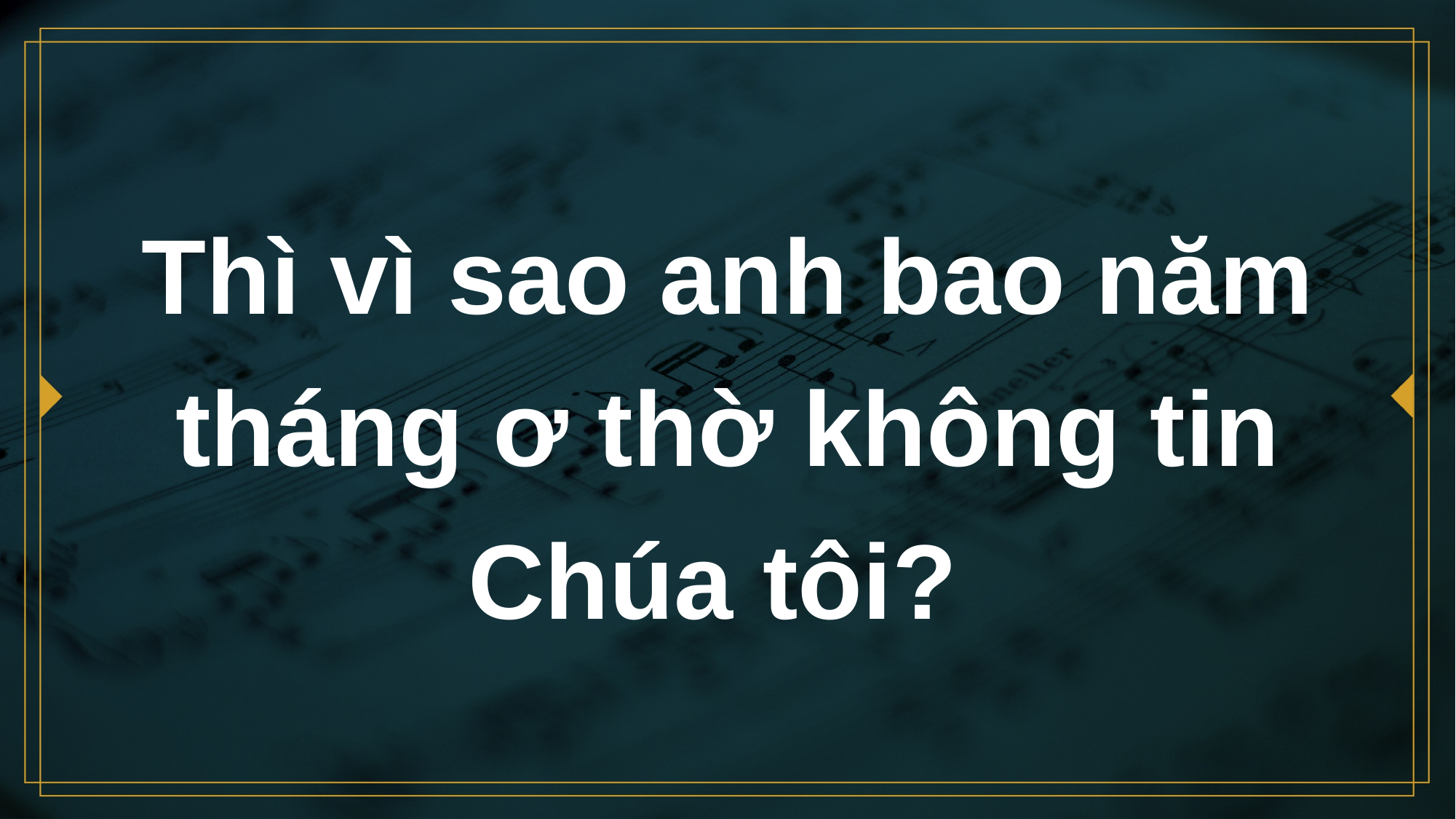

# Thì vì sao anh bao năm tháng ơ thờ không tin Chúa tôi?